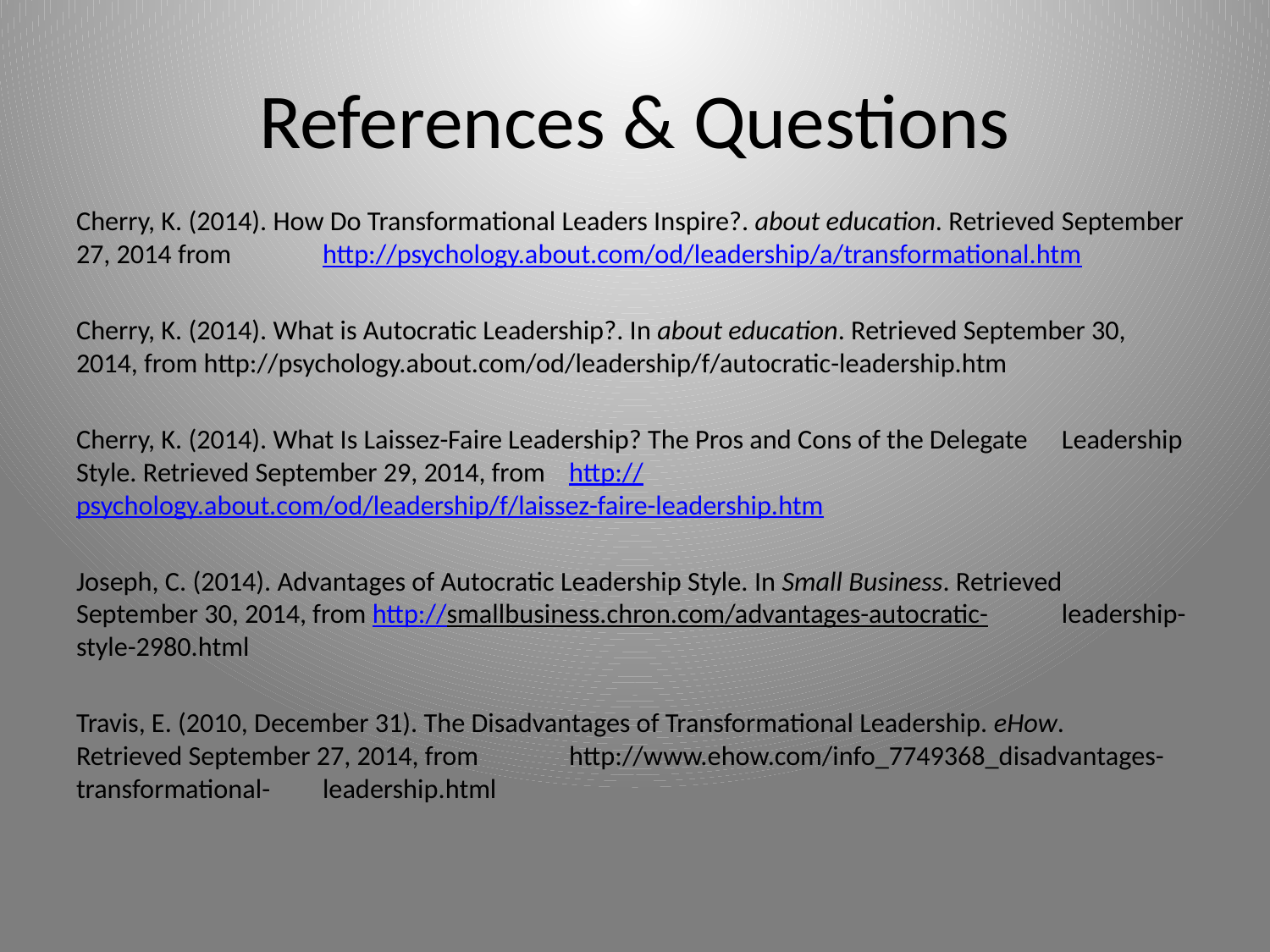

# References & Questions
Cherry, K. (2014). How Do Transformational Leaders Inspire?. about education. Retrieved 	September 27, 2014 from 	http://psychology.about.com/od/leadership/a/transformational.htm

Cherry, K. (2014). What is Autocratic Leadership?. In about education. Retrieved September 30, 	2014, from http://psychology.about.com/od/leadership/f/autocratic-leadership.htm

Cherry, K. (2014). What Is Laissez-Faire Leadership? The Pros and Cons of the Delegate 	Leadership Style. Retrieved September 29, 2014, from 	http://psychology.about.com/od/leadership/f/laissez-faire-leadership.htm

Joseph, C. (2014). Advantages of Autocratic Leadership Style. In Small Business. Retrieved 	September 30, 2014, from http://smallbusiness.chron.com/advantages-autocratic-	leadership-style-2980.html

Travis, E. (2010, December 31). The Disadvantages of Transformational Leadership. eHow. 	Retrieved September 27, 2014, from 	http://www.ehow.com/info_7749368_disadvantages-transformational-	leadership.html